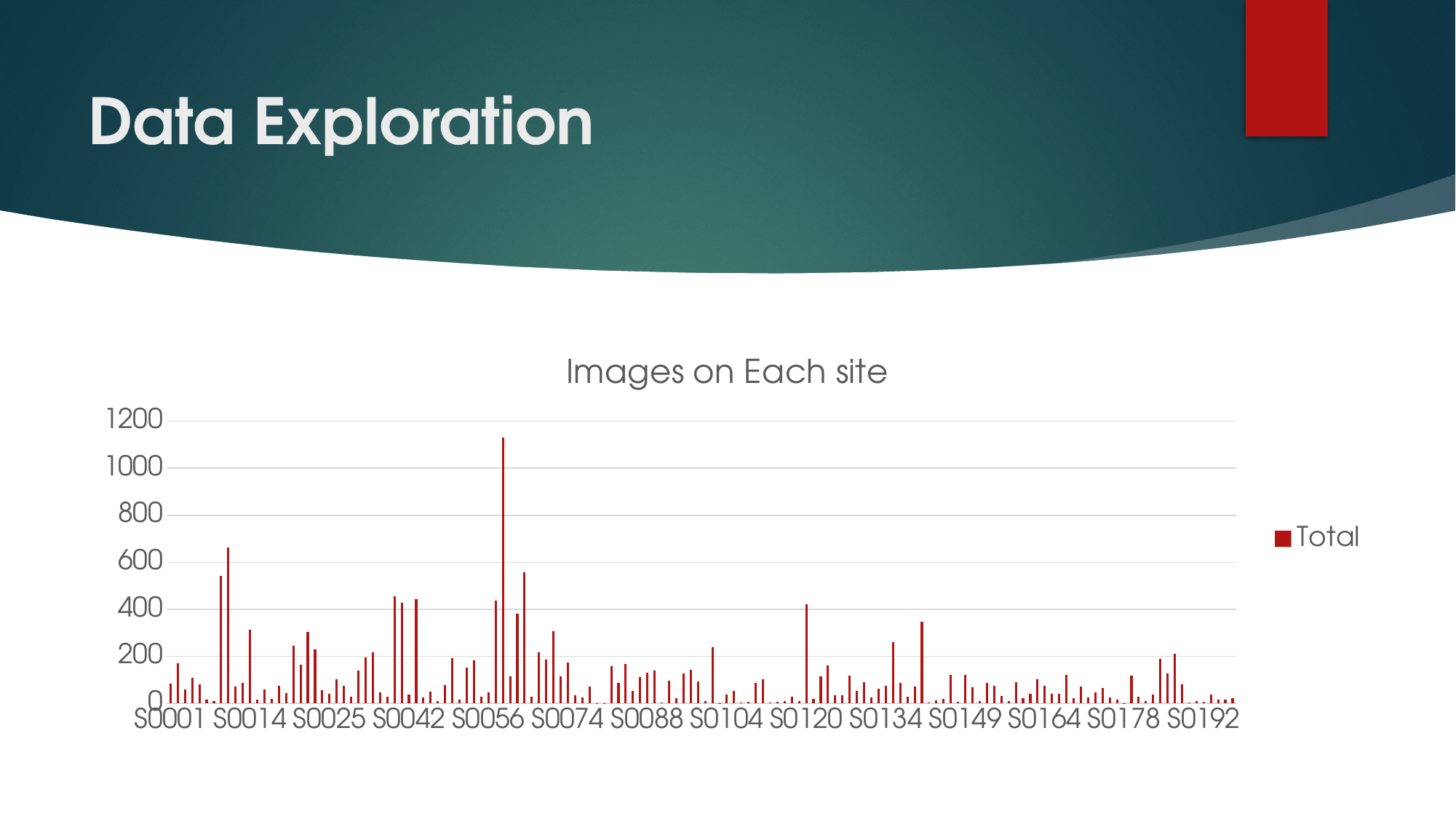

# Data Exploration

### Chart: Images on Each site

| Category | Total |
|---|---|
| S0001 | 85.0 |
| S0002 | 171.0 |
| S0003 | 58.0 |
| S0004 | 109.0 |
| S0005 | 81.0 |
| S0006 | 16.0 |
| S0007 | 9.0 |
| S0008 | 541.0 |
| S0009 | 664.0 |
| S0010 | 73.0 |
| S0013 | 89.0 |
| S0014 | 313.0 |
| S0015 | 15.0 |
| S0016 | 59.0 |
| S0017 | 19.0 |
| S0018 | 75.0 |
| S0019 | 43.0 |
| S0020 | 245.0 |
| S0021 | 164.0 |
| S0022 | 303.0 |
| S0023 | 229.0 |
| S0024 | 56.0 |
| S0025 | 42.0 |
| S0026 | 104.0 |
| S0027 | 75.0 |
| S0028 | 29.0 |
| S0029 | 141.0 |
| S0030 | 197.0 |
| S0031 | 216.0 |
| S0032 | 48.0 |
| S0035 | 30.0 |
| S0036 | 456.0 |
| S0038 | 429.0 |
| S0042 | 38.0 |
| S0043 | 444.0 |
| S0044 | 25.0 |
| S0045 | 51.0 |
| S0046 | 10.0 |
| S0047 | 79.0 |
| S0049 | 191.0 |
| S0050 | 16.0 |
| S0051 | 152.0 |
| S0053 | 184.0 |
| S0054 | 28.0 |
| S0056 | 48.0 |
| S0059 | 438.0 |
| S0060 | 1132.0 |
| S0061 | 115.0 |
| S0062 | 380.0 |
| S0063 | 557.0 |
| S0068 | 30.0 |
| S0069 | 217.0 |
| S0070 | 185.0 |
| S0071 | 306.0 |
| S0073 | 114.0 |
| S0074 | 174.0 |
| S0075 | 34.0 |
| S0076 | 24.0 |
| S0077 | 72.0 |
| S0078 | 2.0 |
| S0079 | 2.0 |
| S0080 | 157.0 |
| S0081 | 87.0 |
| S0083 | 169.0 |
| S0084 | 54.0 |
| S0085 | 112.0 |
| S0088 | 131.0 |
| S0089 | 141.0 |
| S0092 | 3.0 |
| S0093 | 98.0 |
| S0094 | 21.0 |
| S0095 | 129.0 |
| S0096 | 143.0 |
| S0097 | 92.0 |
| S0098 | 11.0 |
| S0101 | 240.0 |
| S0102 | 1.0 |
| S0104 | 39.0 |
| S0105 | 53.0 |
| S0106 | 5.0 |
| S0107 | 8.0 |
| S0108 | 89.0 |
| S0110 | 102.0 |
| S0112 | 4.0 |
| S0113 | 8.0 |
| S0115 | 9.0 |
| S0117 | 28.0 |
| S0119 | 10.0 |
| S0120 | 423.0 |
| S0121 | 20.0 |
| S0122 | 114.0 |
| S0123 | 162.0 |
| S0124 | 35.0 |
| S0125 | 34.0 |
| S0127 | 119.0 |
| S0129 | 54.0 |
| S0130 | 90.0 |
| S0131 | 24.0 |
| S0133 | 64.0 |
| S0134 | 76.0 |
| S0136 | 260.0 |
| S0137 | 86.0 |
| S0138 | 28.0 |
| S0139 | 73.0 |
| S0141 | 348.0 |
| S0143 | 3.0 |
| S0144 | 14.0 |
| S0146 | 20.0 |
| S0147 | 121.0 |
| S0148 | 7.0 |
| S0149 | 120.0 |
| S0150 | 70.0 |
| S0153 | 9.0 |
| S0155 | 87.0 |
| S0156 | 75.0 |
| S0157 | 33.0 |
| S0158 | 11.0 |
| S0159 | 91.0 |
| S0160 | 22.0 |
| S0161 | 41.0 |
| S0163 | 104.0 |
| S0164 | 76.0 |
| S0167 | 42.0 |
| S0169 | 40.0 |
| S0170 | 122.0 |
| S0171 | 22.0 |
| S0172 | 71.0 |
| S0173 | 25.0 |
| S0174 | 46.0 |
| S0175 | 66.0 |
| S0176 | 26.0 |
| S0177 | 16.0 |
| S0178 | 2.0 |
| S0179 | 118.0 |
| S0180 | 29.0 |
| S0182 | 10.0 |
| S0183 | 38.0 |
| S0184 | 189.0 |
| S0185 | 127.0 |
| S0186 | 212.0 |
| S0188 | 82.0 |
| S0190 | 5.0 |
| S0191 | 11.0 |
| S0192 | 6.0 |
| S0193 | 38.0 |
| S0196 | 15.0 |
| S0197 | 17.0 |
| S0198 | 23.0 |